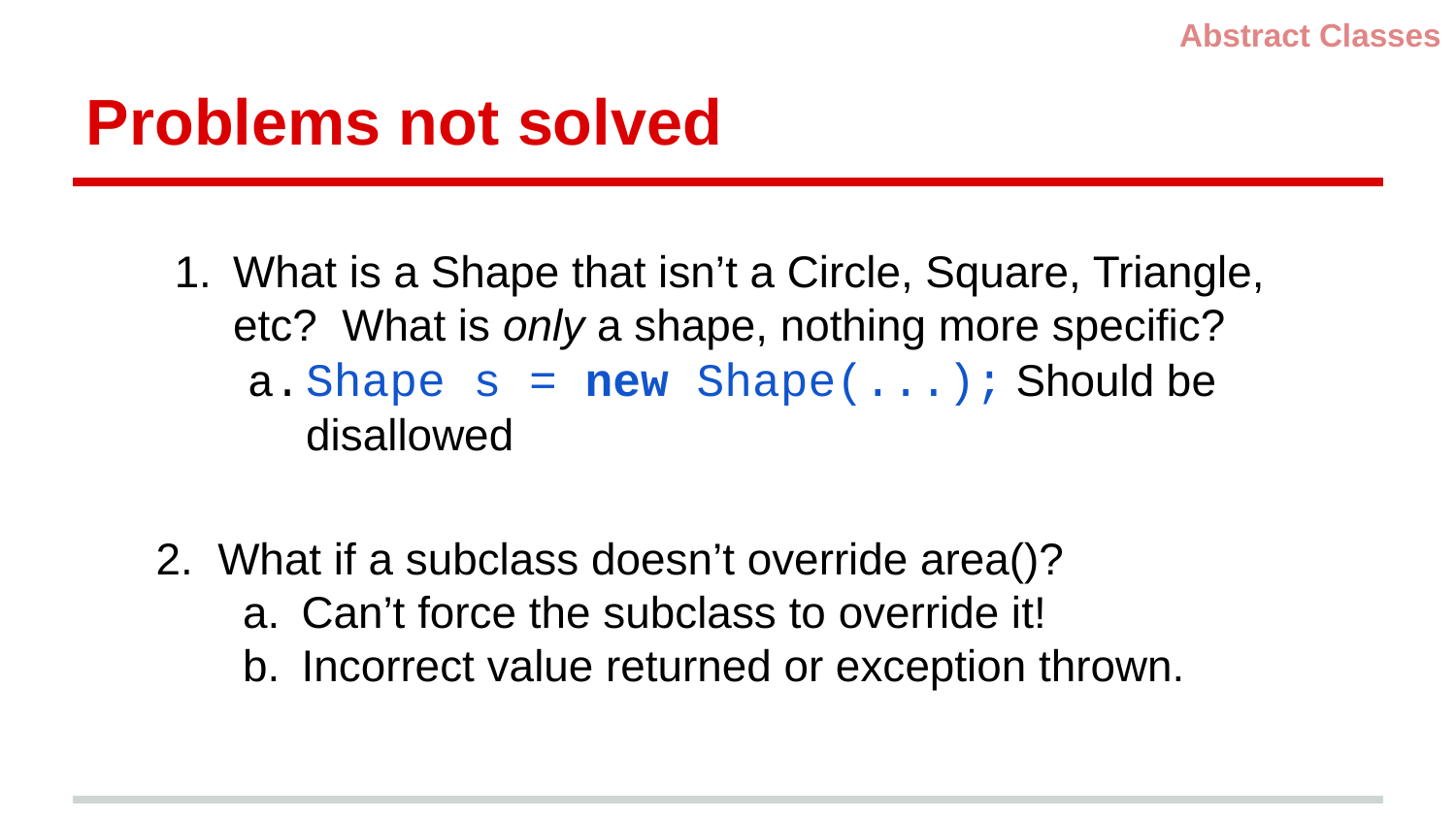

Abstract Classes
# Problems not solved
What is a Shape that isn’t a Circle, Square, Triangle, etc?  What is only a shape, nothing more specific?
Shape s = new Shape(...); Should be disallowed

2.  What if a subclass doesn’t override area()?
Can’t force the subclass to override it!
Incorrect value returned or exception thrown.